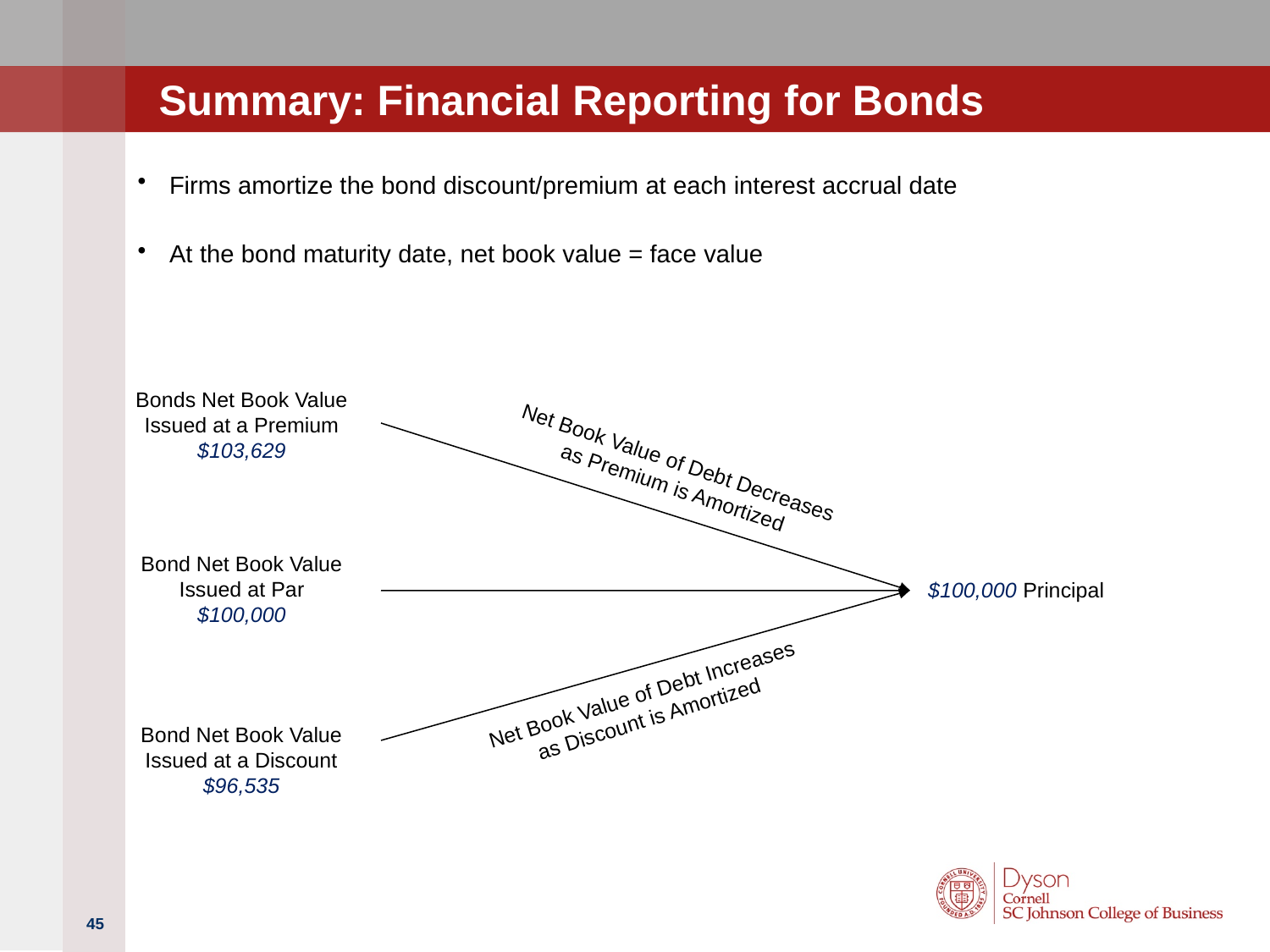

# Summary: Financial Reporting for Bonds
Firms amortize the bond discount/premium at each interest accrual date

At the bond maturity date, net book value = face value

Bonds Net Book Value Issued at a Premium
$103,629

Net Book Value of Debt Decreases
as Premium is Amortized
Bond Net Book Value
Issued at Par
$100,000
$100,000 Principal

Net Book Value of Debt Increases
as Discount is Amortized
Bond Net Book Value
Issued at a Discount
$96,535
45